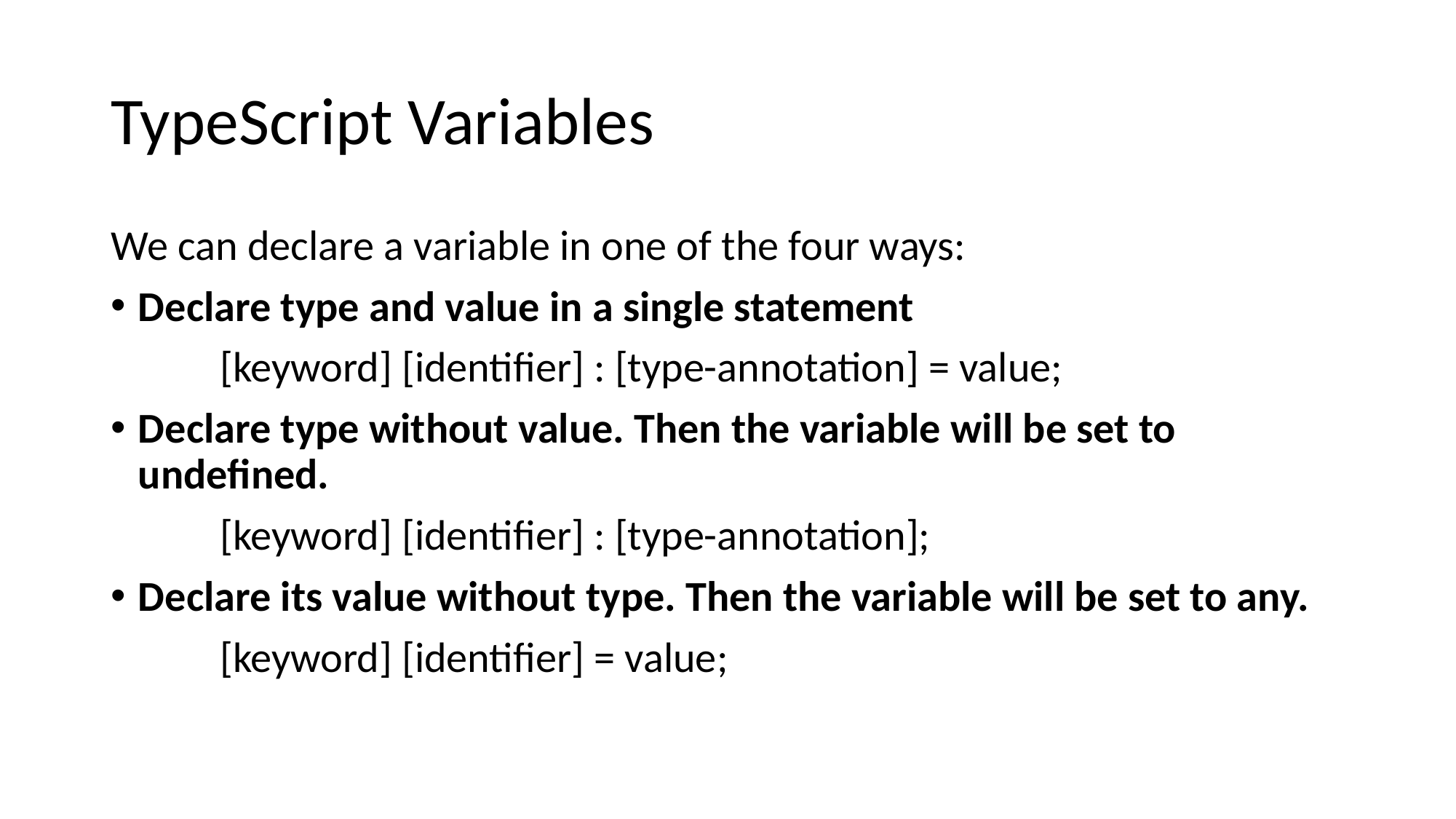

# TypeScript Variables
We can declare a variable in one of the four ways:
Declare type and value in a single statement
	[keyword] [identifier] : [type-annotation] = value;
Declare type without value. Then the variable will be set to undefined.
	[keyword] [identifier] : [type-annotation];
Declare its value without type. Then the variable will be set to any.
	[keyword] [identifier] = value;